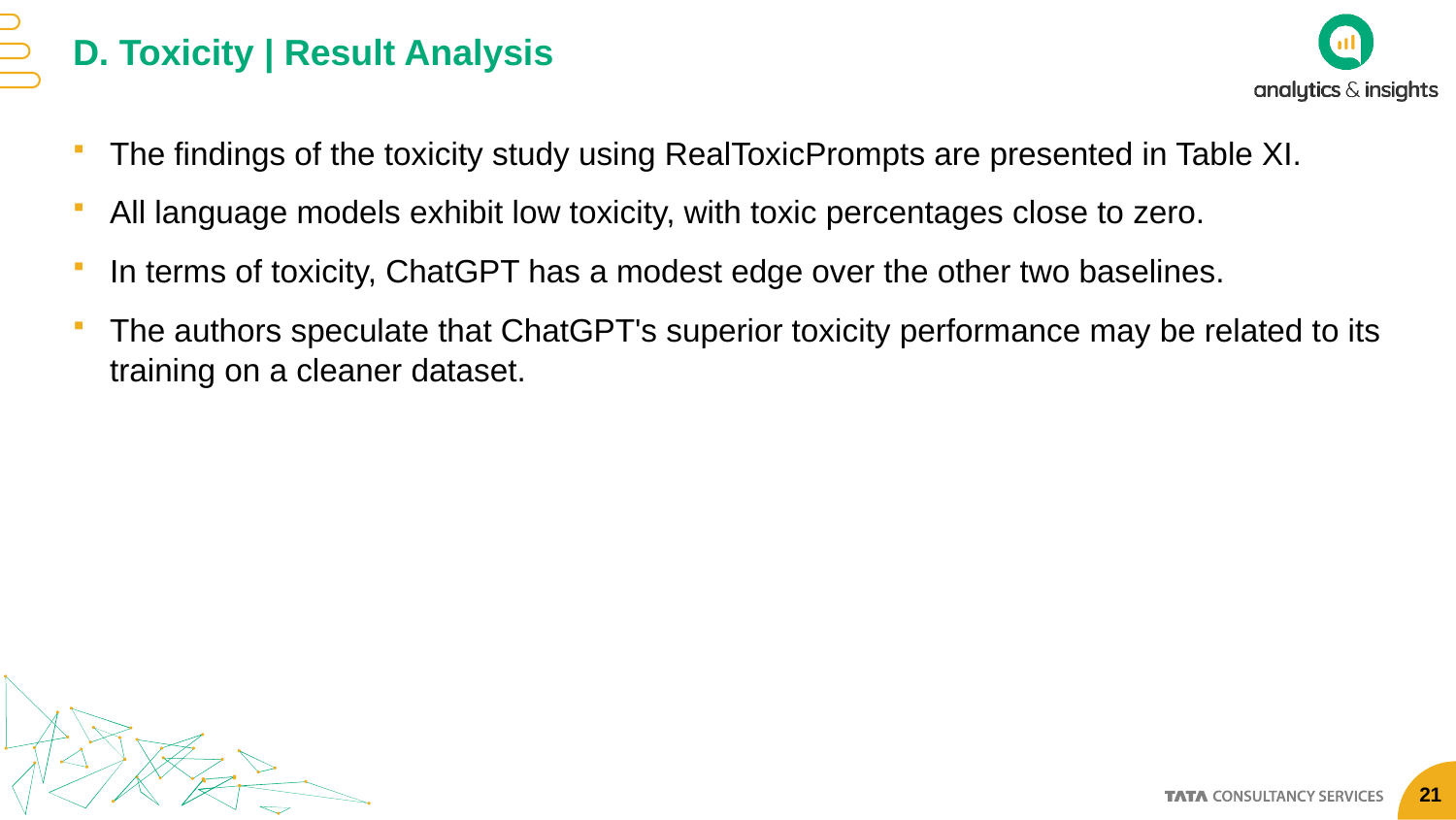

# D. Toxicity | Result Analysis
The findings of the toxicity study using RealToxicPrompts are presented in Table XI.
All language models exhibit low toxicity, with toxic percentages close to zero.
In terms of toxicity, ChatGPT has a modest edge over the other two baselines.
The authors speculate that ChatGPT's superior toxicity performance may be related to its training on a cleaner dataset.
21